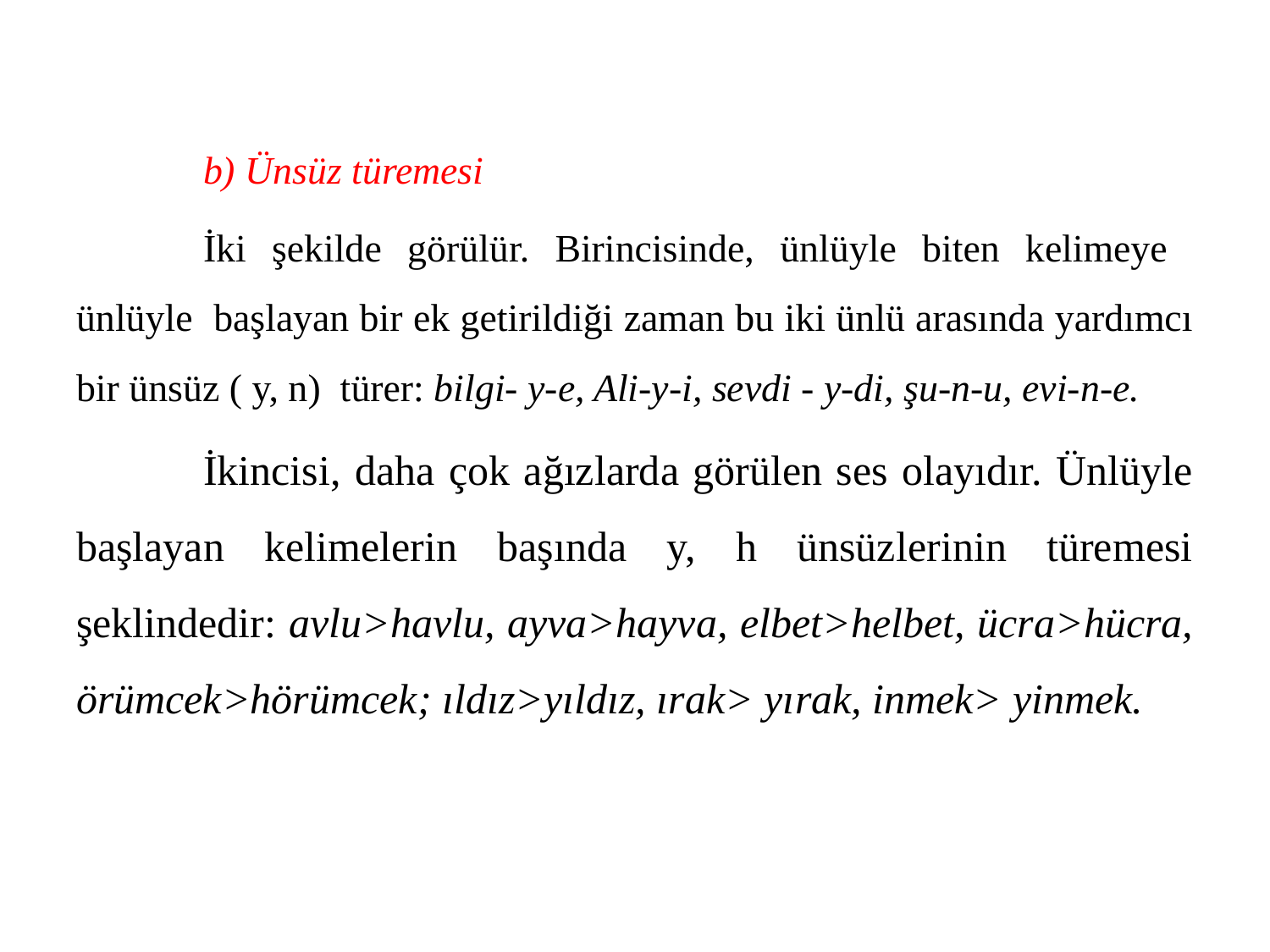

b) Ünsüz türemesi
	İki şekilde görülür. Birincisinde, ünlüyle biten kelimeye  ünlüyle  başlayan bir ek getirildiği zaman bu iki ünlü arasında yardımcı bir ünsüz ( y, n)  türer: bilgi- y-e, Ali-y-i, sevdi - y-di, şu-n-u, evi-n-e.
	İkincisi, daha çok ağızlarda görülen ses olayıdır. Ünlüyle başlayan kelimelerin başında y, h ünsüzlerinin türemesi şeklindedir: avlu>havlu, ayva>hayva, elbet>helbet, ücra>hücra, örümcek>hörümcek; ıldız>yıldız, ırak> yırak, inmek> yinmek.